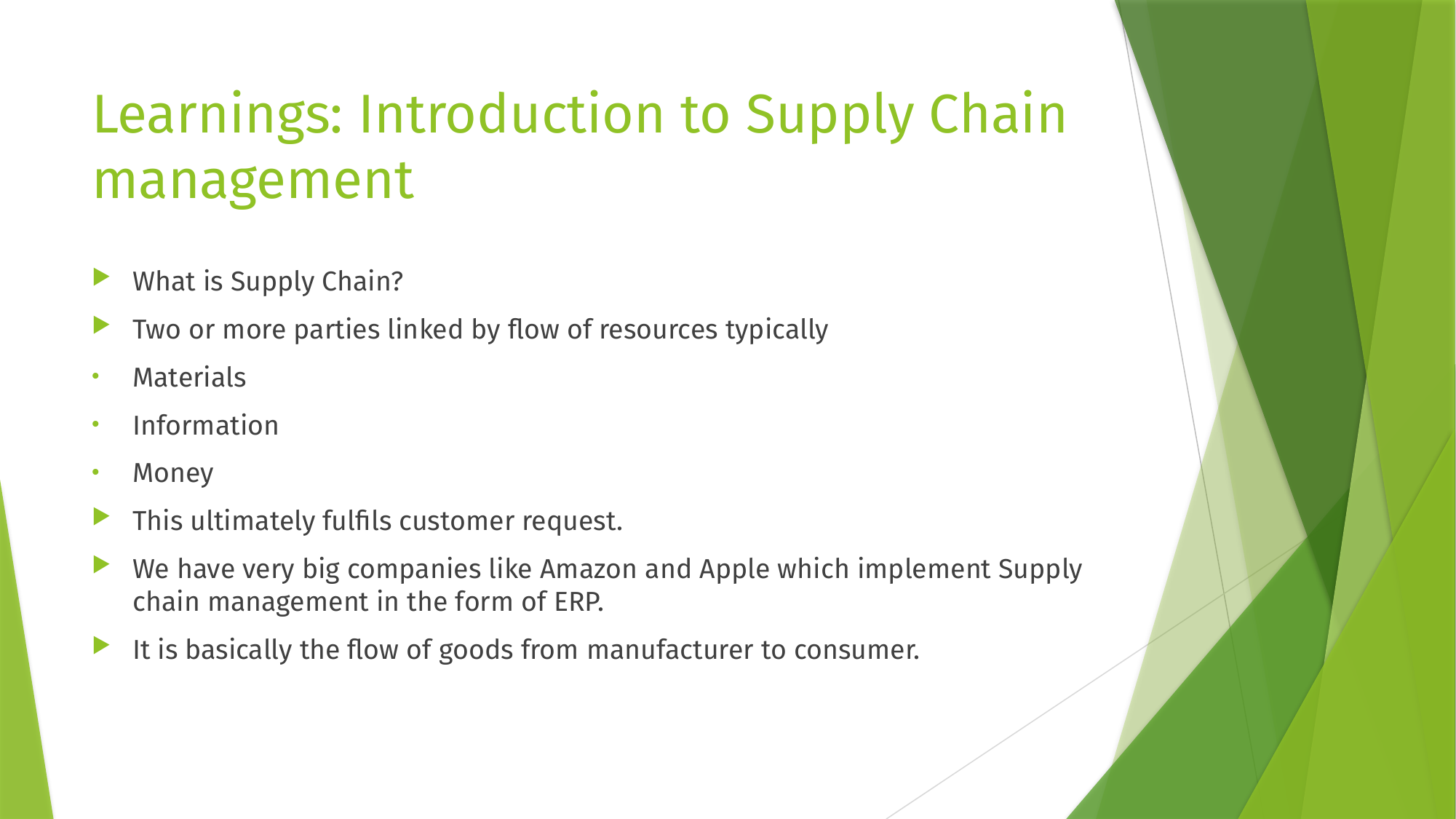

# Learnings: Introduction to Supply Chain management
What is Supply Chain?
Two or more parties linked by flow of resources typically
Materials
Information
Money
This ultimately fulfils customer request.
We have very big companies like Amazon and Apple which implement Supply chain management in the form of ERP.
It is basically the flow of goods from manufacturer to consumer.